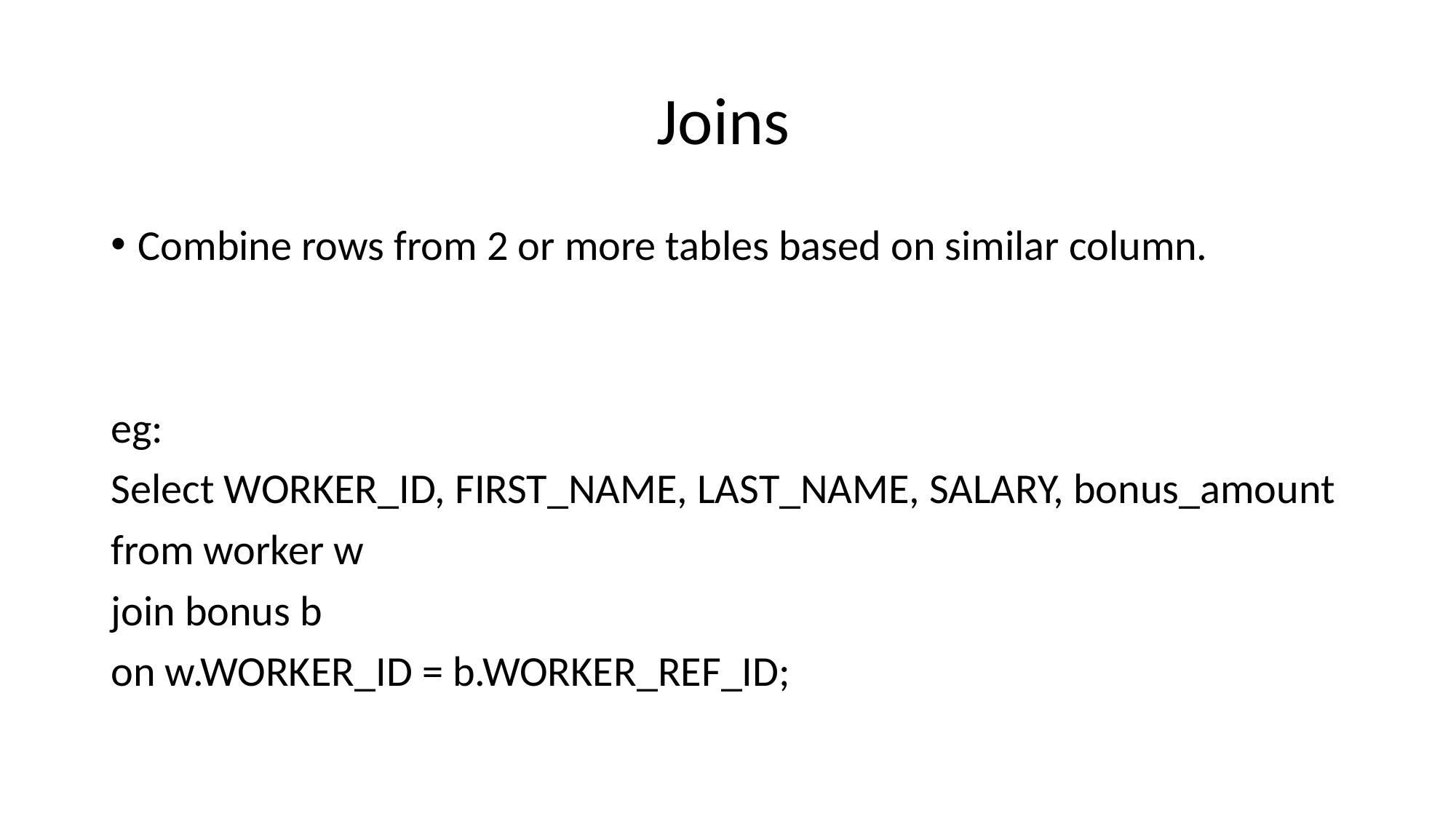

# Joins
Combine rows from 2 or more tables based on similar column.

eg:
Select WORKER_ID, FIRST_NAME, LAST_NAME, SALARY, bonus_amount
from worker w
join bonus b
on w.WORKER_ID = b.WORKER_REF_ID;